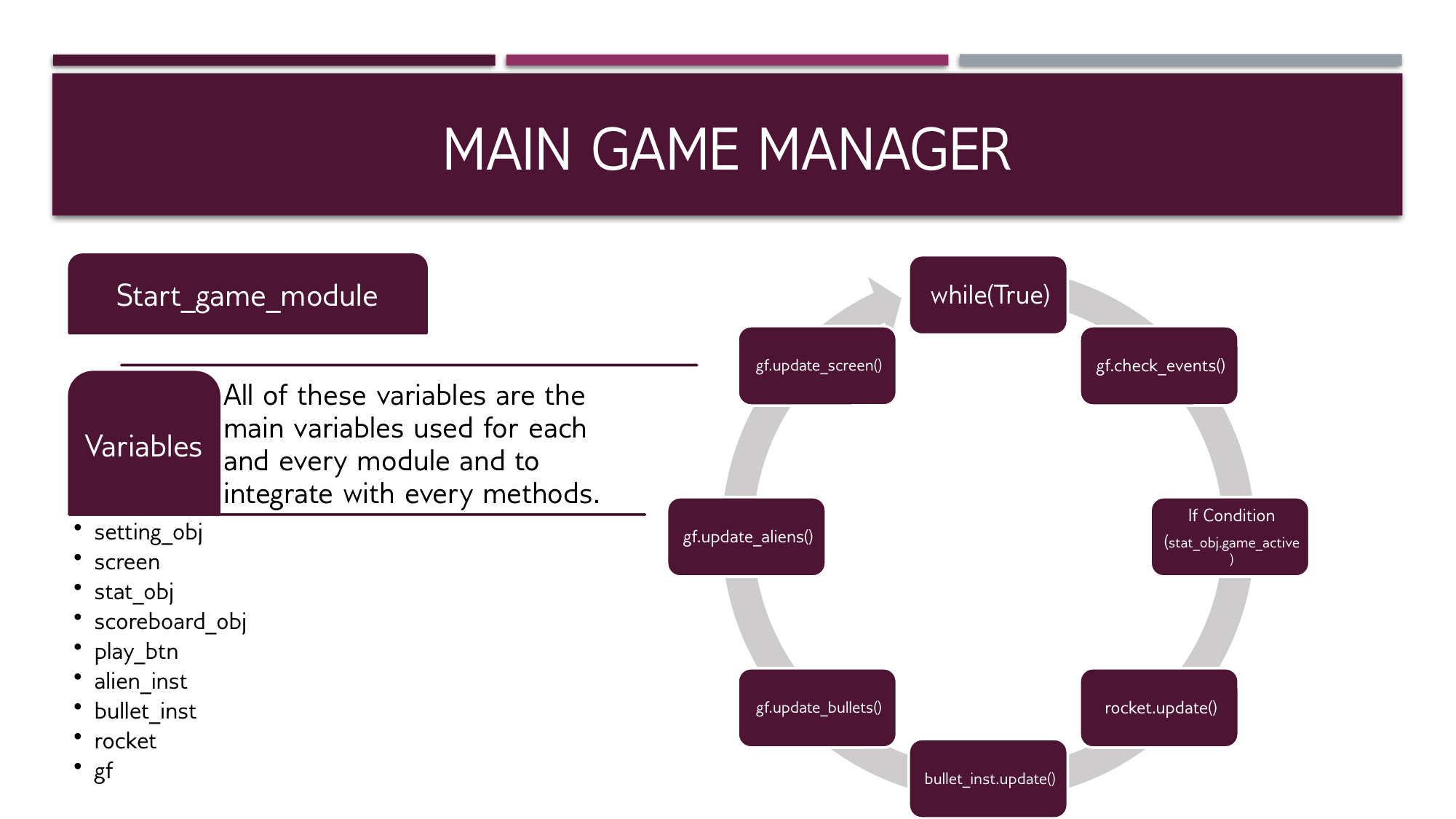

# main game manager
Start_game_module
All of these variables are the main variables used for each and every module and to integrate with every methods.
Variables
setting_obj
screen
stat_obj
scoreboard_obj
play_btn
alien_inst
bullet_inst
rocket
gf
while(True)
gf.check_events()
If Condition
(stat_obj.game_active)
rocket.update()
bullet_inst.update()
gf.update_bullets()
gf.update_aliens()
gf.update_screen()